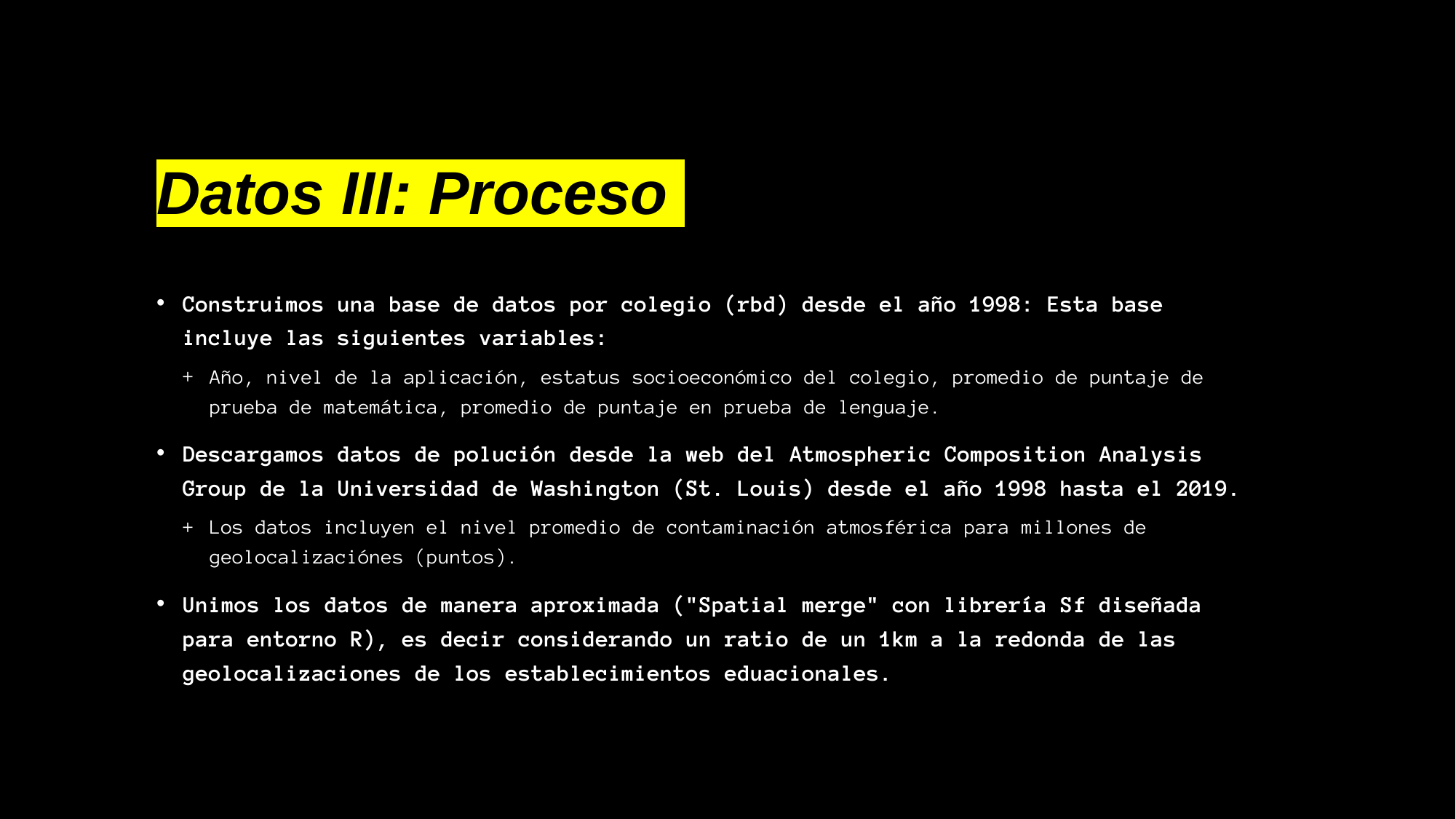

# Datos III: Proceso
Construimos una base de datos por colegio (rbd) desde el año 1998: Esta base incluye las siguientes variables:
Año, nivel de la aplicación, estatus socioeconómico del colegio, promedio de puntaje de prueba de matemática, promedio de puntaje en prueba de lenguaje.
Descargamos datos de polución desde la web del Atmospheric Composition Analysis Group de la Universidad de Washington (St. Louis) desde el año 1998 hasta el 2019.
Los datos incluyen el nivel promedio de contaminación atmosférica para millones de geolocalizaciónes (puntos).
Unimos los datos de manera aproximada ("Spatial merge" con librería Sf diseñada para entorno R), es decir considerando un ratio de un 1km a la redonda de las geolocalizaciones de los establecimientos eduacionales.